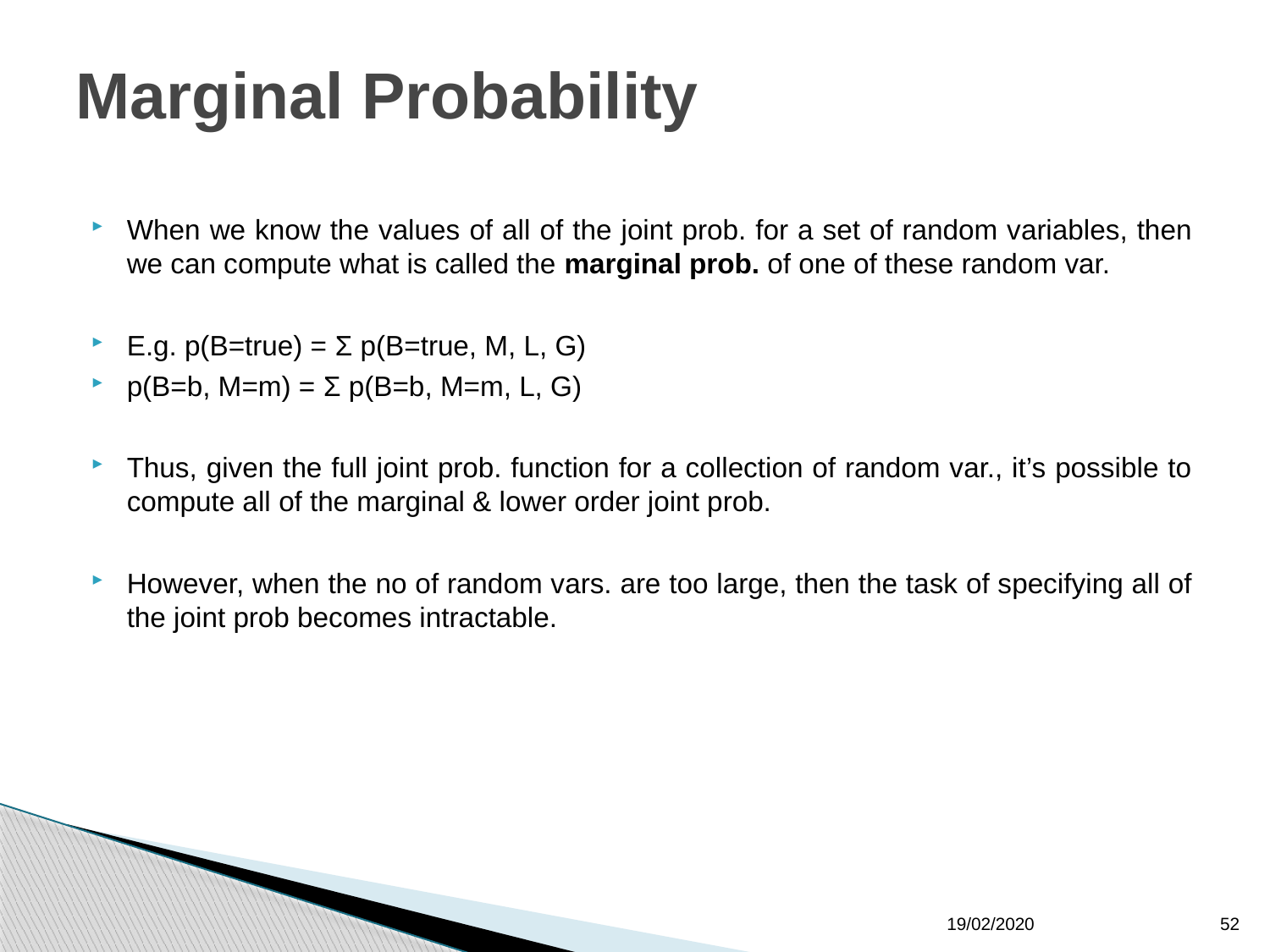

# Marginal Probability
When we know the values of all of the joint prob. for a set of random variables, then we can compute what is called the marginal prob. of one of these random var.

E.g. p(B=true) = Σ p(B=true, M, L, G)
p(B=b, M=m) = Σ p(B=b, M=m, L, G)

Thus, given the full joint prob. function for a collection of random var., it’s possible to compute all of the marginal & lower order joint prob.

However, when the no of random vars. are too large, then the task of specifying all of the joint prob becomes intractable.
19/02/2020
52